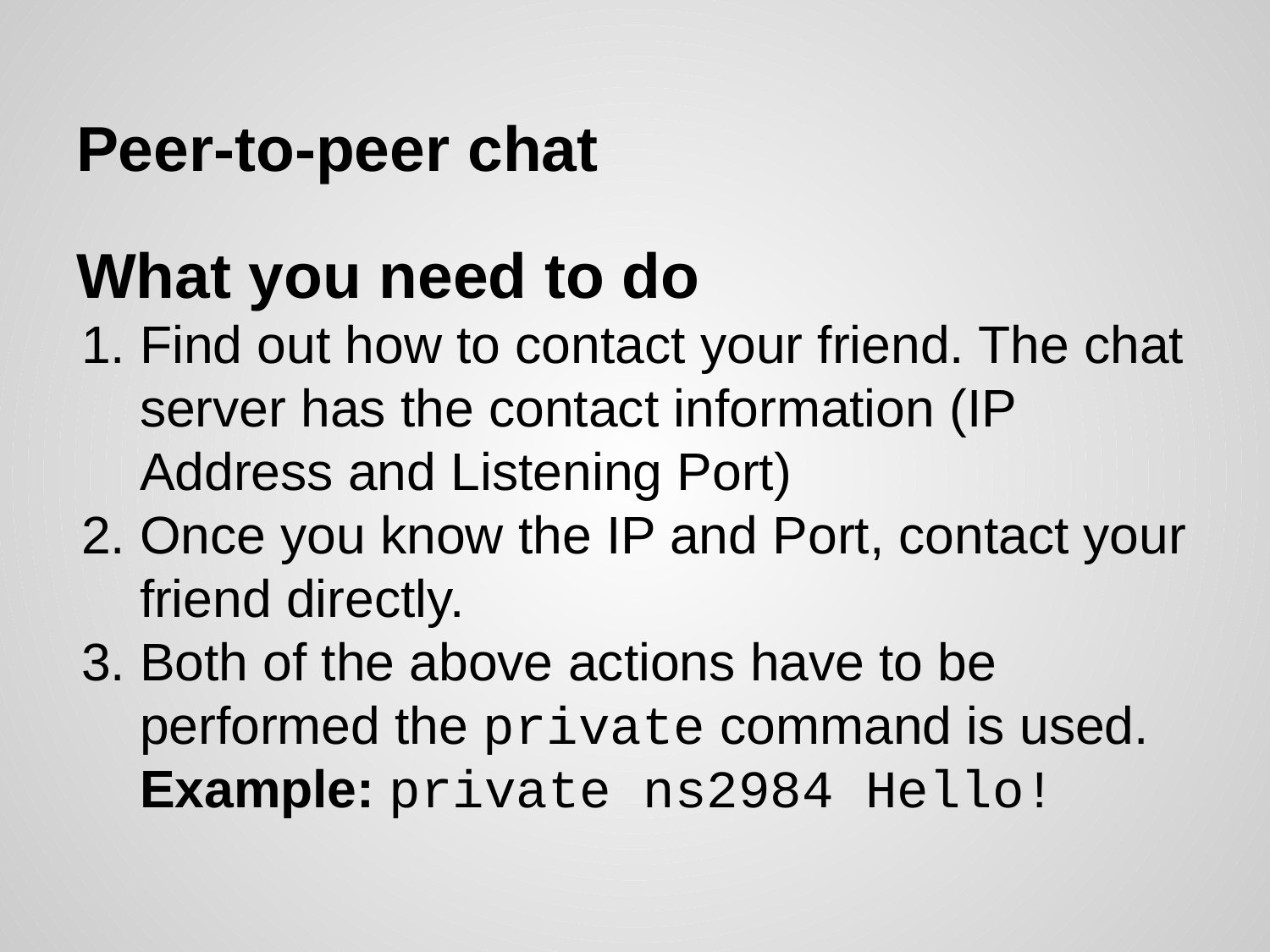

# Peer-to-peer chat
What you need to do
Find out how to contact your friend. The chat server has the contact information (IP Address and Listening Port)
Once you know the IP and Port, contact your friend directly.
Both of the above actions have to be performed the private command is used.
Example: private ns2984 Hello!